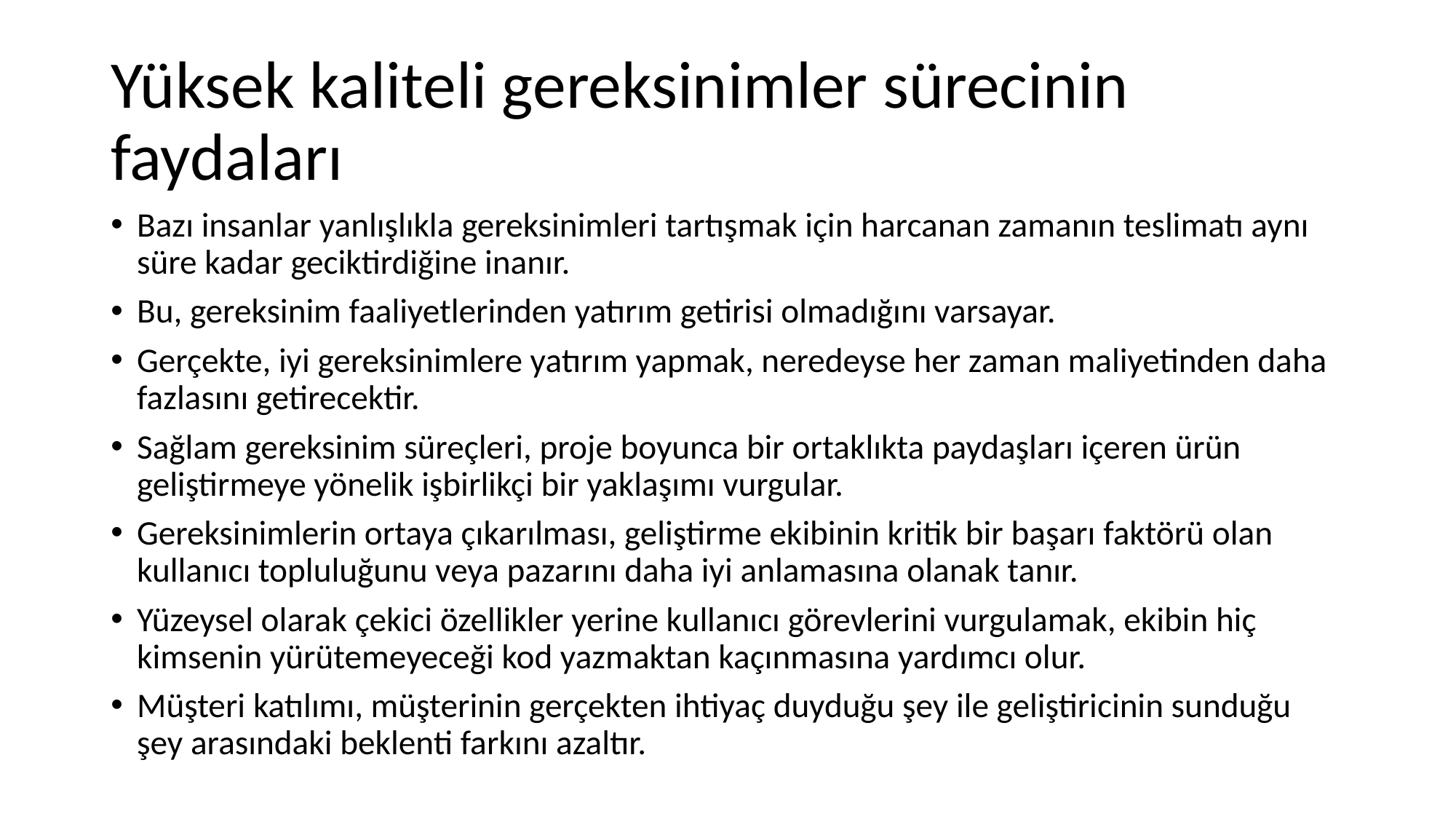

# Yüksek kaliteli gereksinimler sürecinin faydaları
Bazı insanlar yanlışlıkla gereksinimleri tartışmak için harcanan zamanın teslimatı aynı süre kadar geciktirdiğine inanır.
Bu, gereksinim faaliyetlerinden yatırım getirisi olmadığını varsayar.
Gerçekte, iyi gereksinimlere yatırım yapmak, neredeyse her zaman maliyetinden daha fazlasını getirecektir.
Sağlam gereksinim süreçleri, proje boyunca bir ortaklıkta paydaşları içeren ürün geliştirmeye yönelik işbirlikçi bir yaklaşımı vurgular.
Gereksinimlerin ortaya çıkarılması, geliştirme ekibinin kritik bir başarı faktörü olan kullanıcı topluluğunu veya pazarını daha iyi anlamasına olanak tanır.
Yüzeysel olarak çekici özellikler yerine kullanıcı görevlerini vurgulamak, ekibin hiç kimsenin yürütemeyeceği kod yazmaktan kaçınmasına yardımcı olur.
Müşteri katılımı, müşterinin gerçekten ihtiyaç duyduğu şey ile geliştiricinin sunduğu şey arasındaki beklenti farkını azaltır.